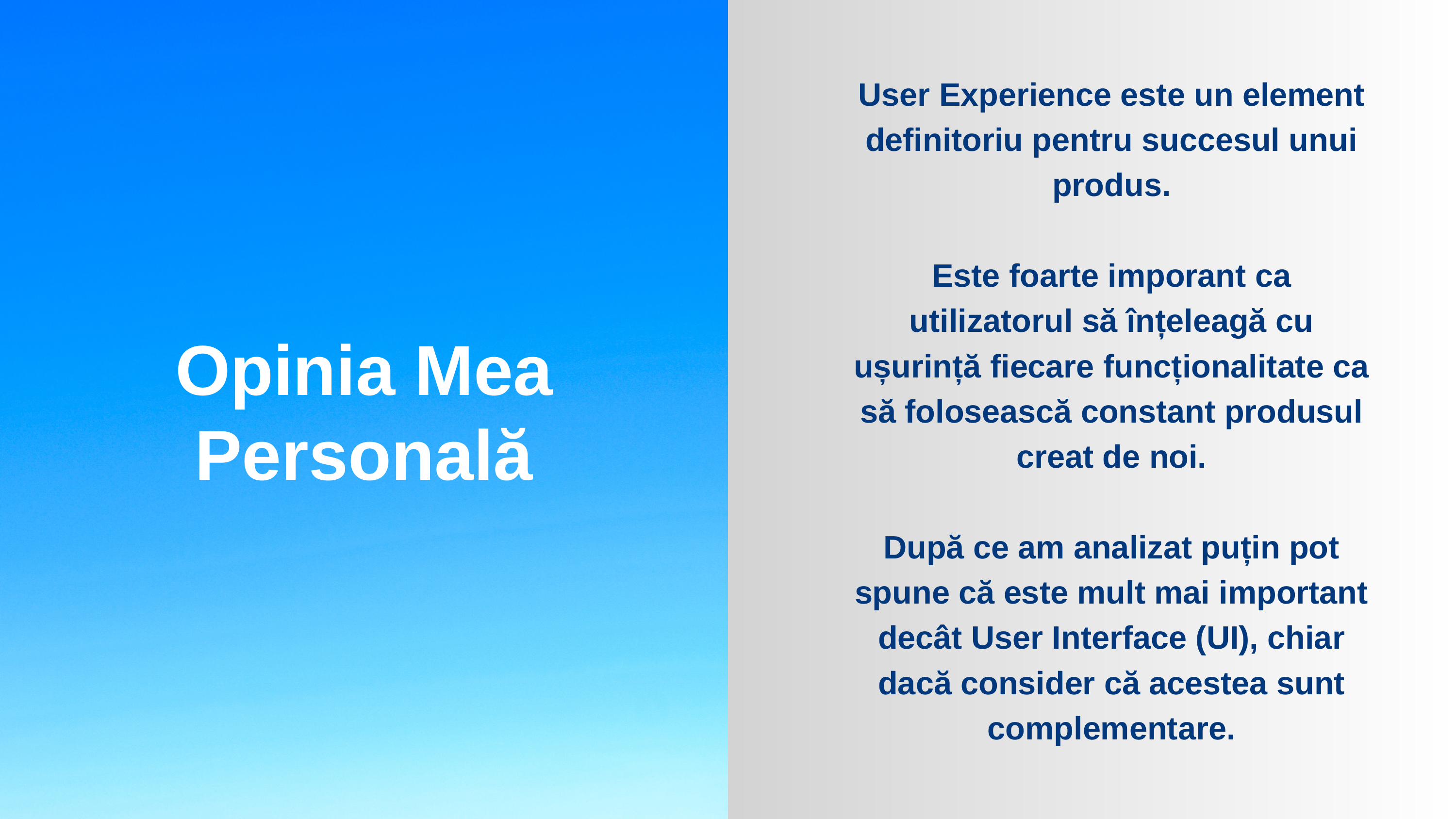

User Experience este un element definitoriu pentru succesul unui produs.

Este foarte imporant ca utilizatorul să înțeleagă cu ușurință fiecare funcționalitate ca să folosească constant produsul creat de noi.

După ce am analizat puțin pot spune că este mult mai important decât User Interface (UI), chiar dacă consider că acestea sunt complementare.
Opinia Mea Personală